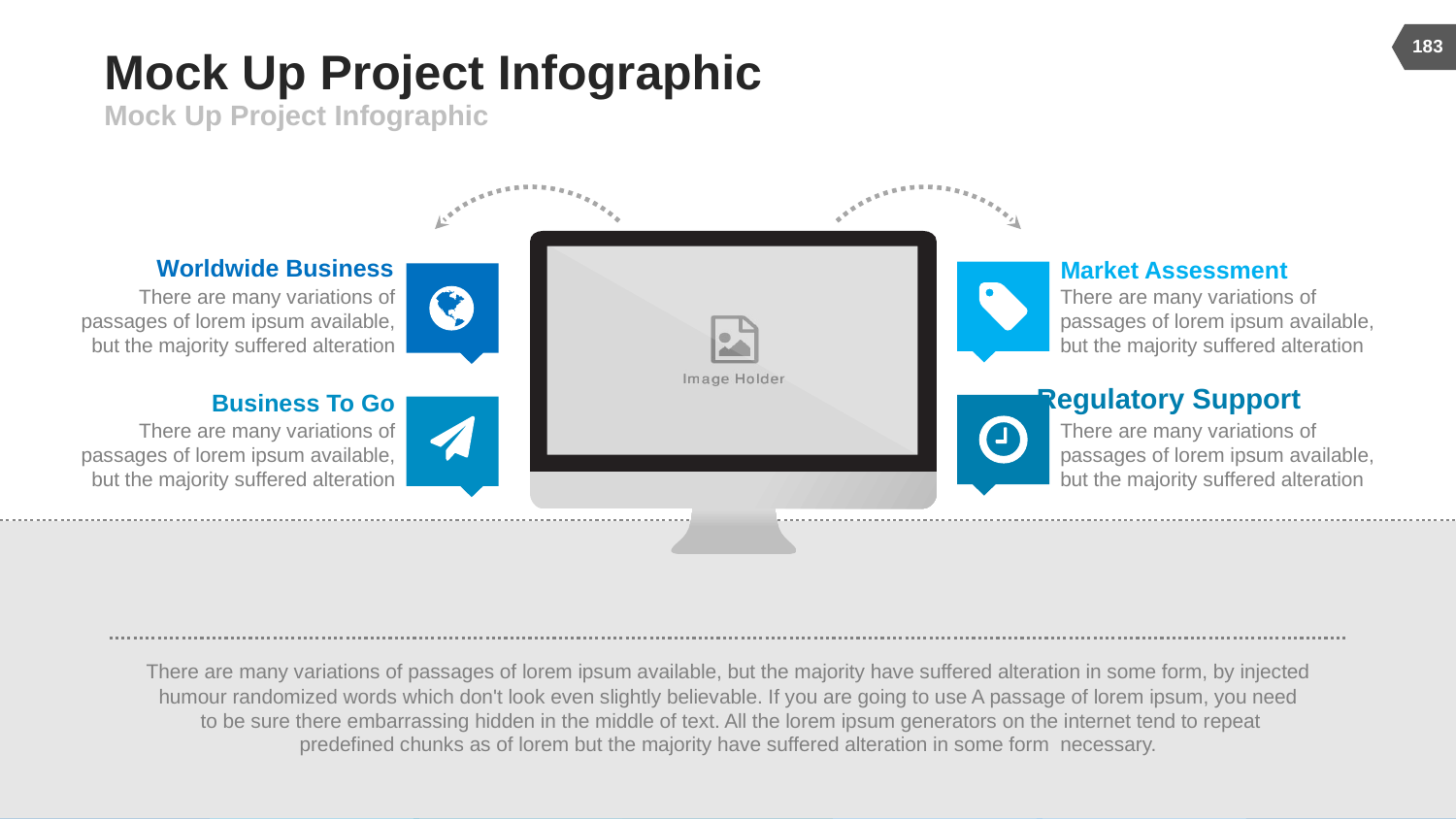

183
# Mock Up Project Infographic
Mock Up Project Infographic

Worldwide Business
There are many variations of passages of lorem ipsum available, but the majority suffered alteration
Market Assessment
There are many variations of passages of lorem ipsum available, but the majority suffered alteration

Regulatory Support
There are many variations of passages of lorem ipsum available, but the majority suffered alteration
Business To Go
There are many variations of passages of lorem ipsum available, but the majority suffered alteration

There are many variations of passages of lorem ipsum available, but the majority have suffered alteration in some form, by injected humour randomized words which don't look even slightly believable. If you are going to use A passage of lorem ipsum, you need
 to be sure there embarrassing hidden in the middle of text. All the lorem ipsum generators on the internet tend to repeat
predefined chunks as of lorem but the majority have suffered alteration in some form  necessary.